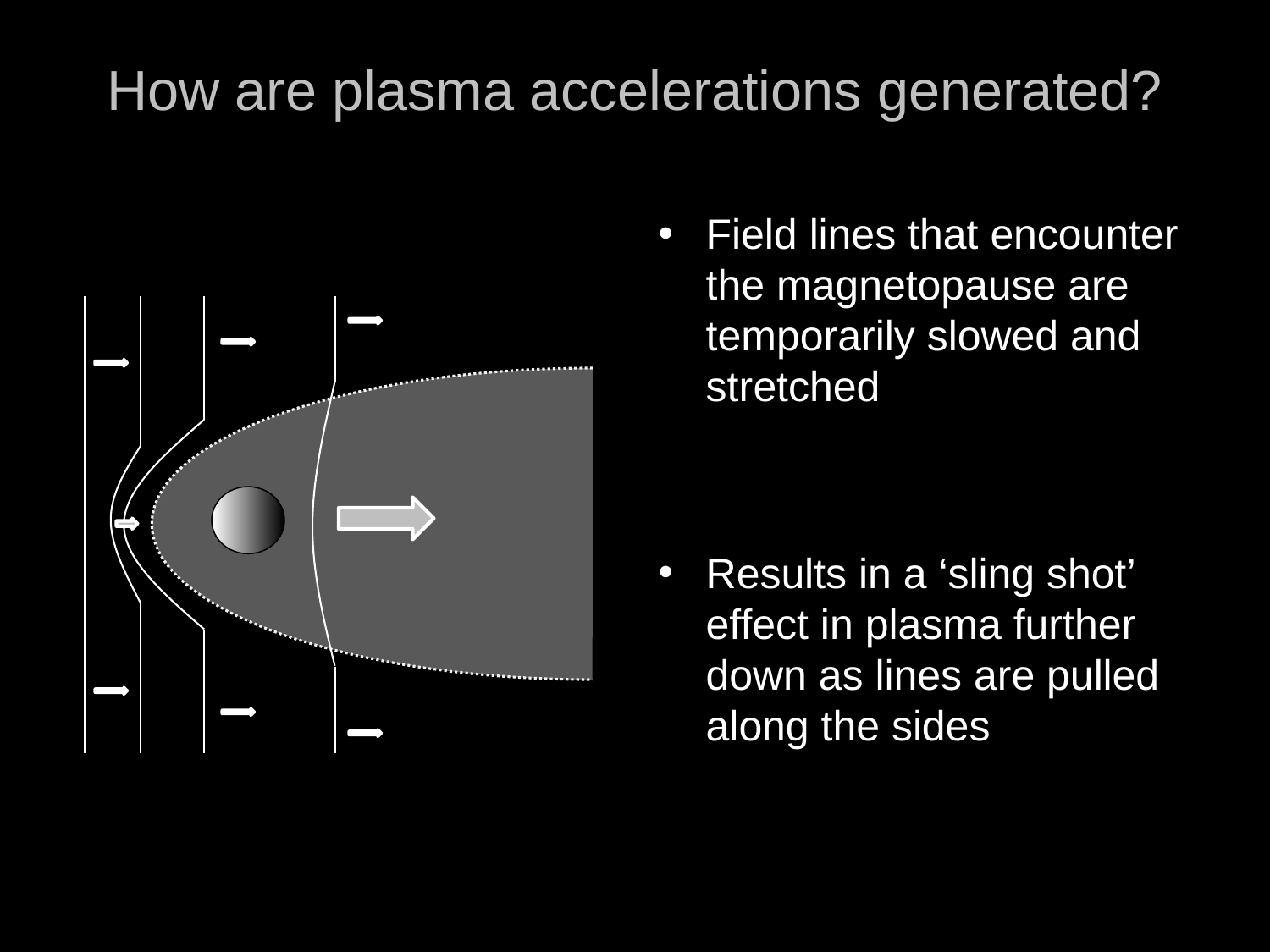

# How are plasma accelerations generated?
Field lines that encounter the magnetopause are temporarily slowed and stretched

Results in a ‘sling shot’ effect in plasma further down as lines are pulled along the sides